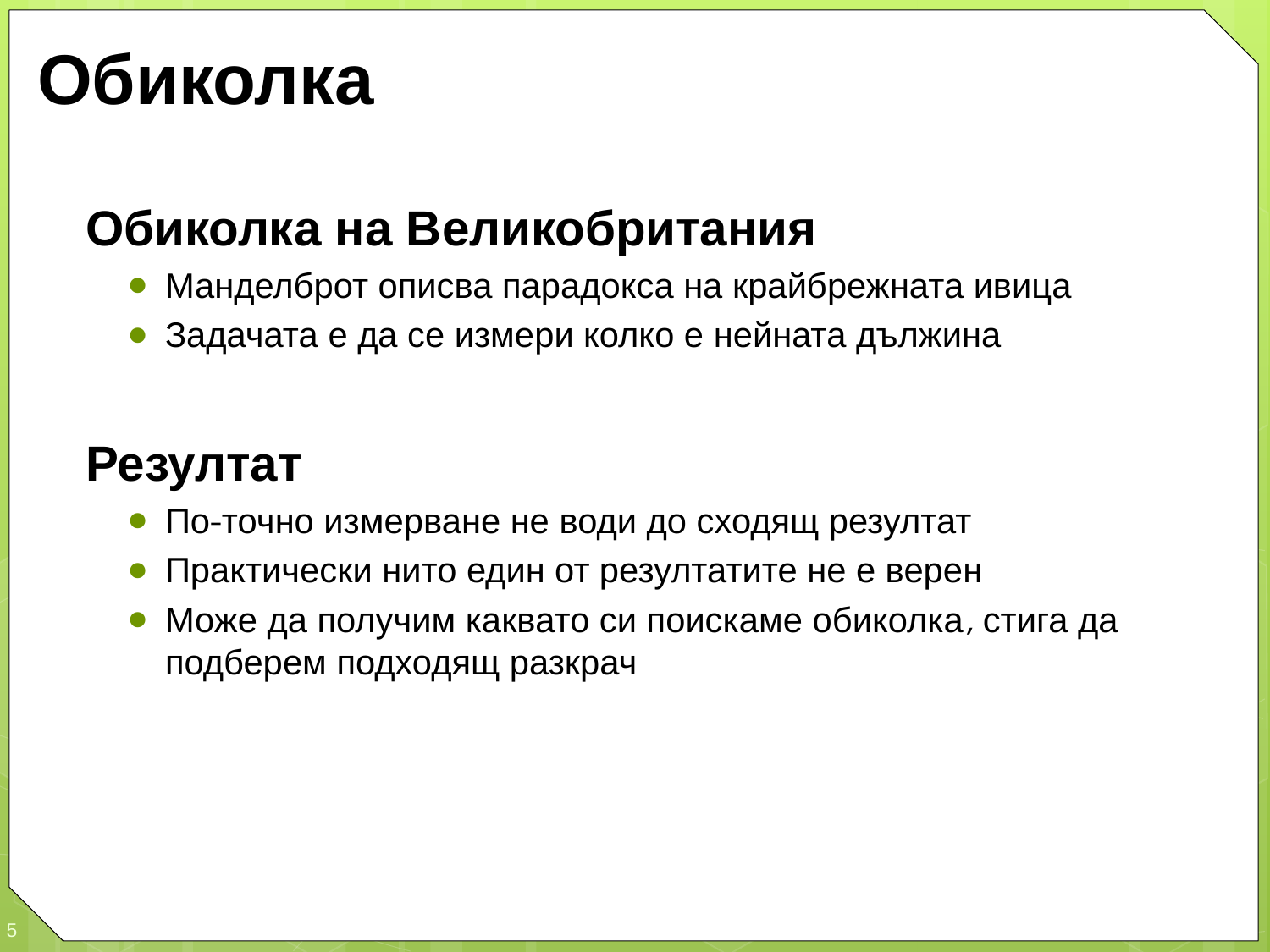

# Обиколка
Обиколка на Великобритания
Манделброт описва парадокса на крайбрежната ивица
Задачата е да се измери колко е нейната дължина

Резултат
По-точно измерване не води до сходящ резултат
Практически нито един от резултатите не е верен
Може да получим каквато си поискаме обиколка, стига да подберем подходящ разкрач